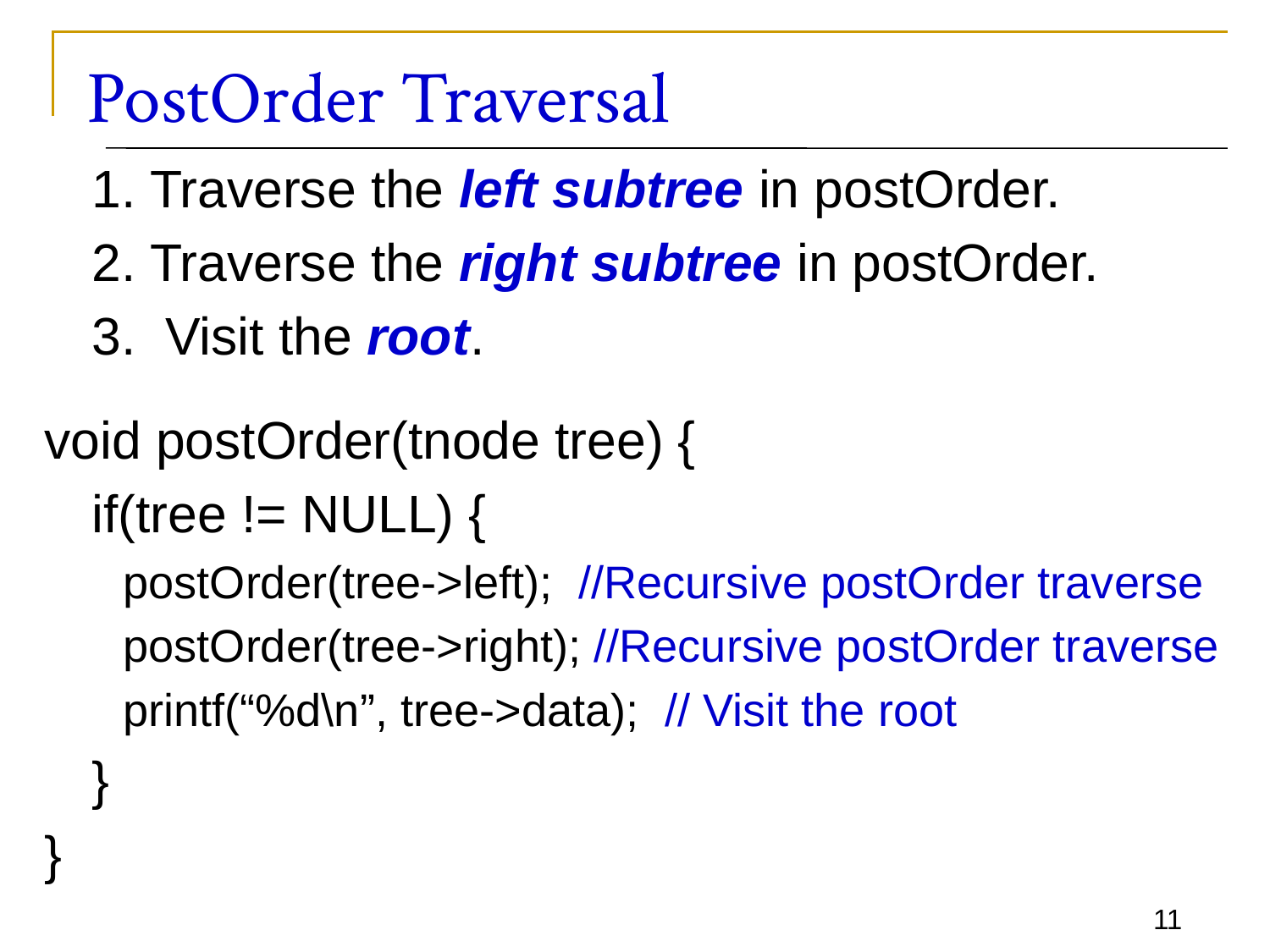

# PostOrder Traversal
	1. Traverse the left subtree in postOrder.
	2. Traverse the right subtree in postOrder.
	3.  Visit the root.

void postOrder(tnode tree) {
	if(tree != NULL) {
postOrder(tree->left);  //Recursive postOrder traverse
postOrder(tree->right); //Recursive postOrder traverse
printf(“%d\n”, tree->data);  // Visit the root
	}
}